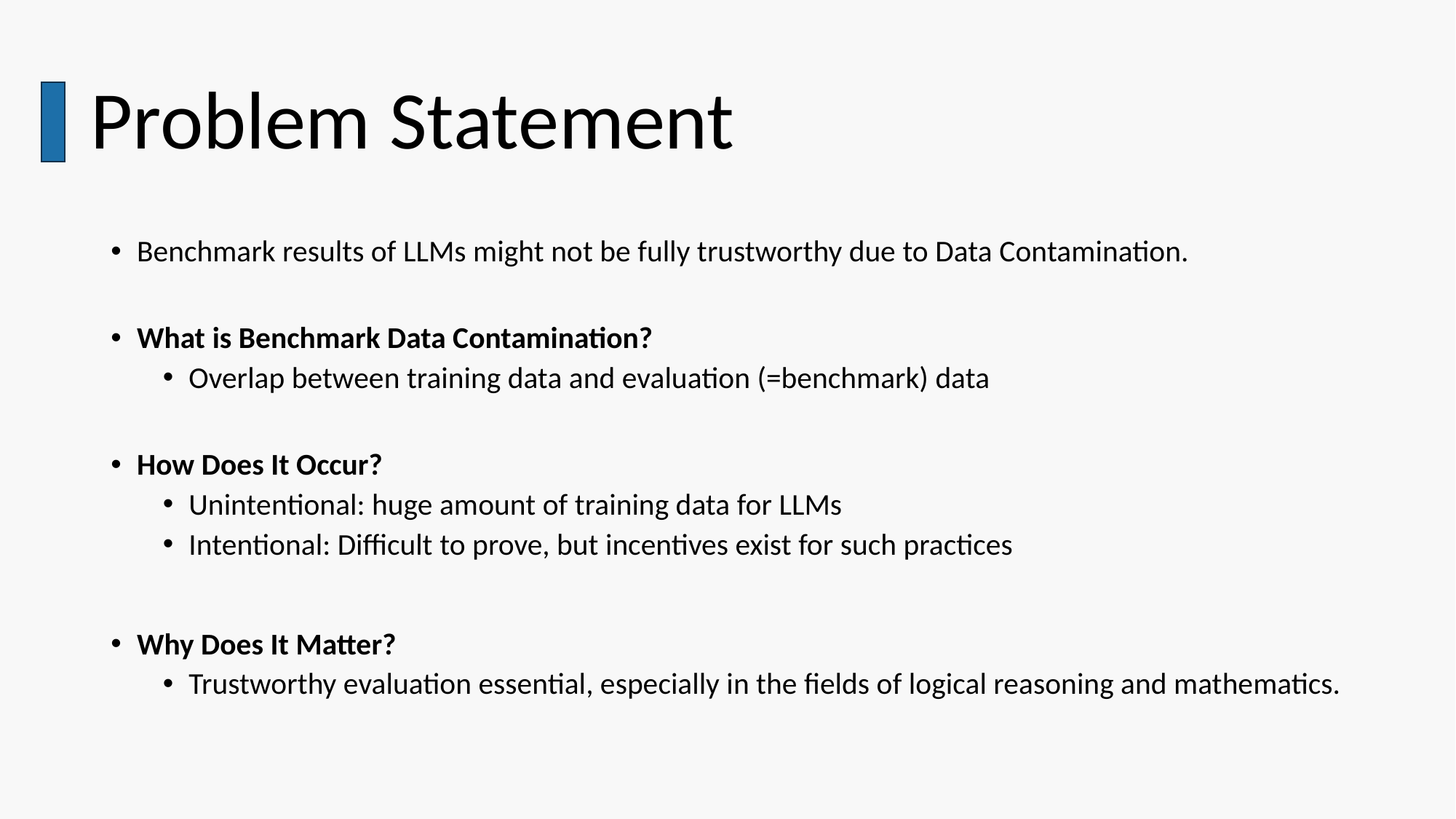

# Problem Statement

Benchmark results of LLMs might not be fully trustworthy due to Data Contamination.

What is Benchmark Data Contamination?
Overlap between training data and evaluation (=benchmark) data

How Does It Occur?
Unintentional: huge amount of training data for LLMs
Intentional: Difficult to prove, but incentives exist for such practices

Why Does It Matter?
Trustworthy evaluation essential, especially in the fields of logical reasoning and mathematics.